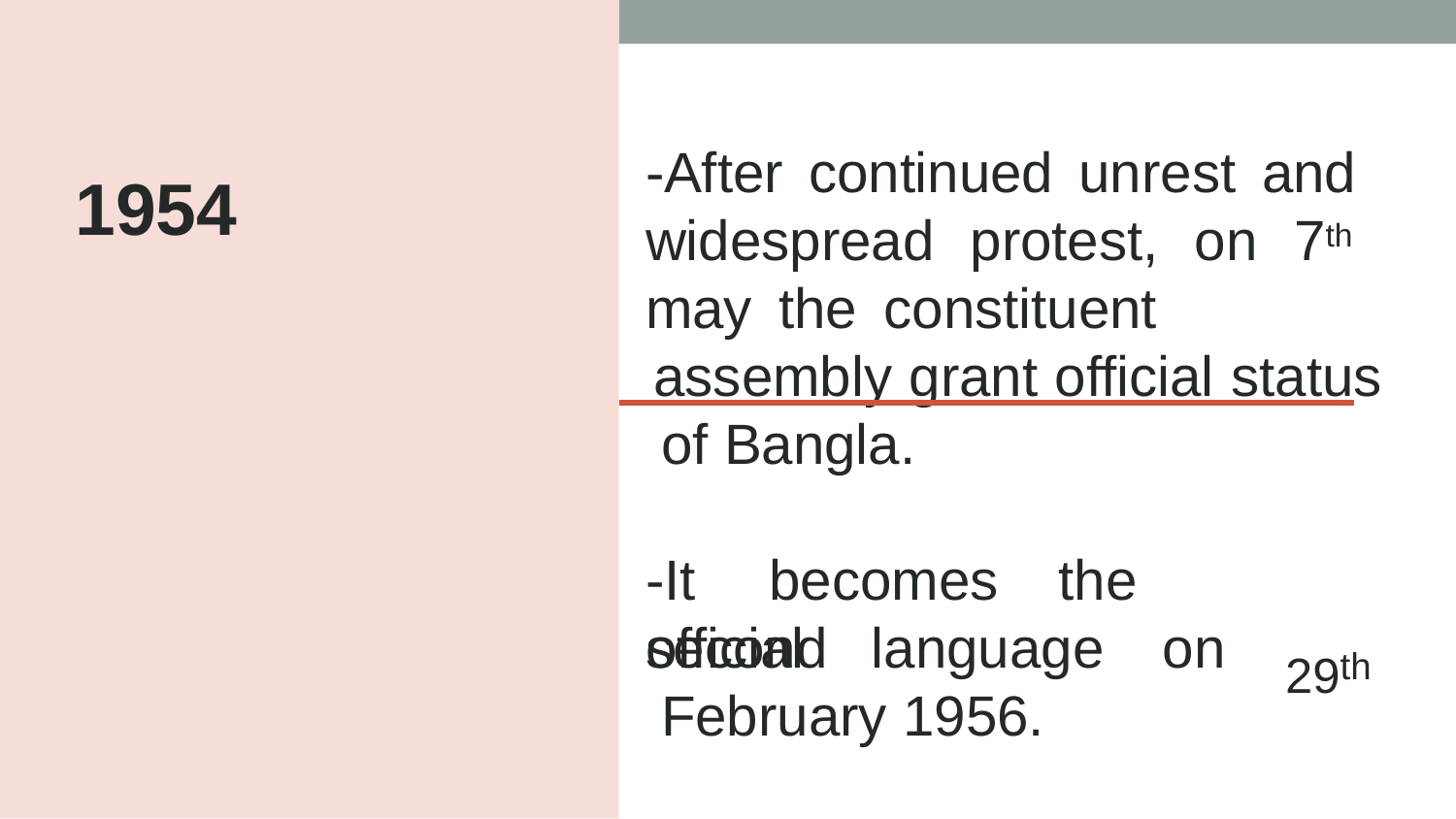

# -After continued unrest and  widespread protest, on 7th  may the constituent
  assembly grant official status  of Bangla.
1954
-It	becomes	the	second
29th
official	language	on  February 1956.